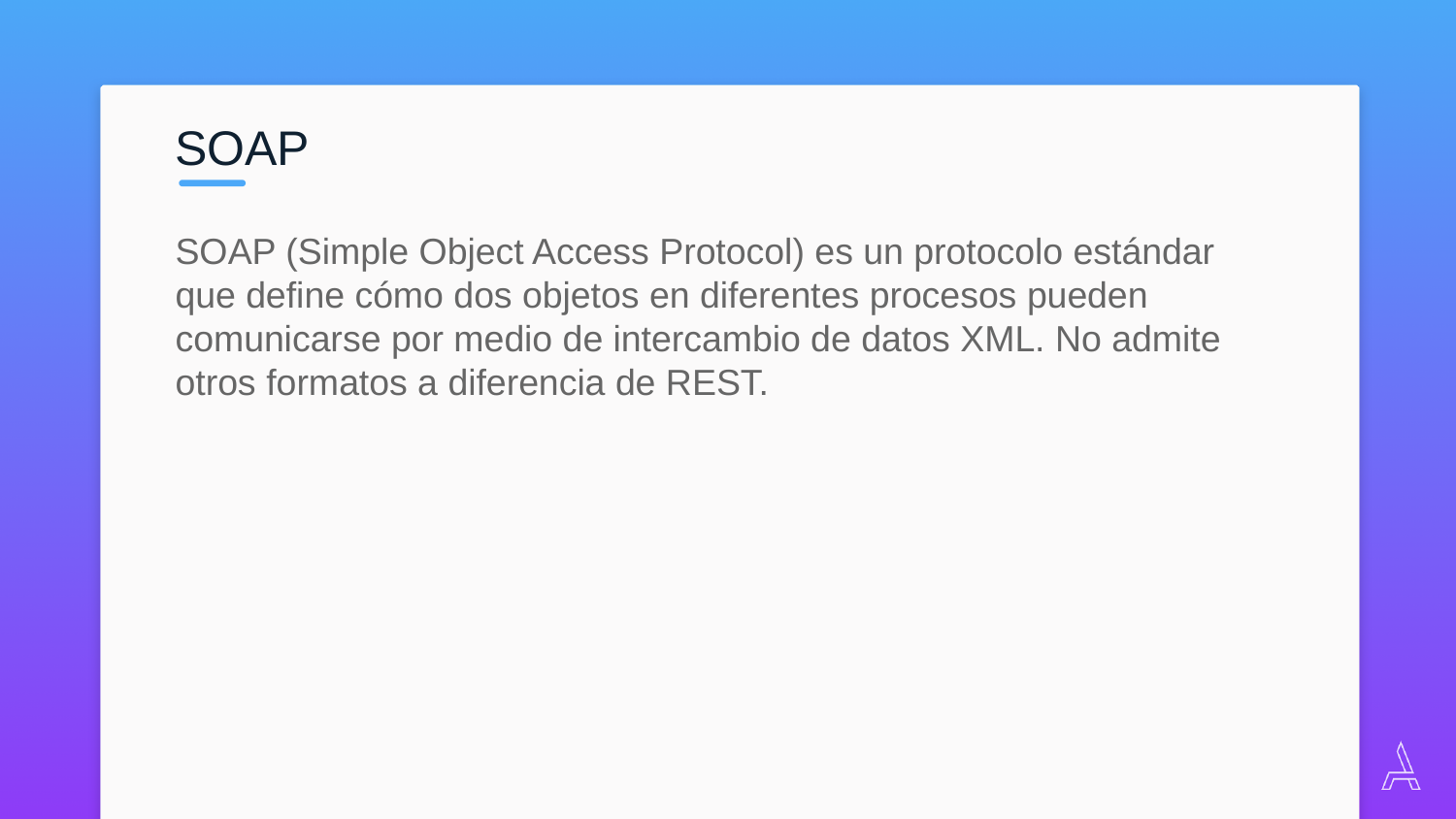

SOAP

SOAP (Simple Object Access Protocol) es un protocolo estándar que define cómo dos objetos en diferentes procesos pueden comunicarse por medio de intercambio de datos XML. No admite otros formatos a diferencia de REST.